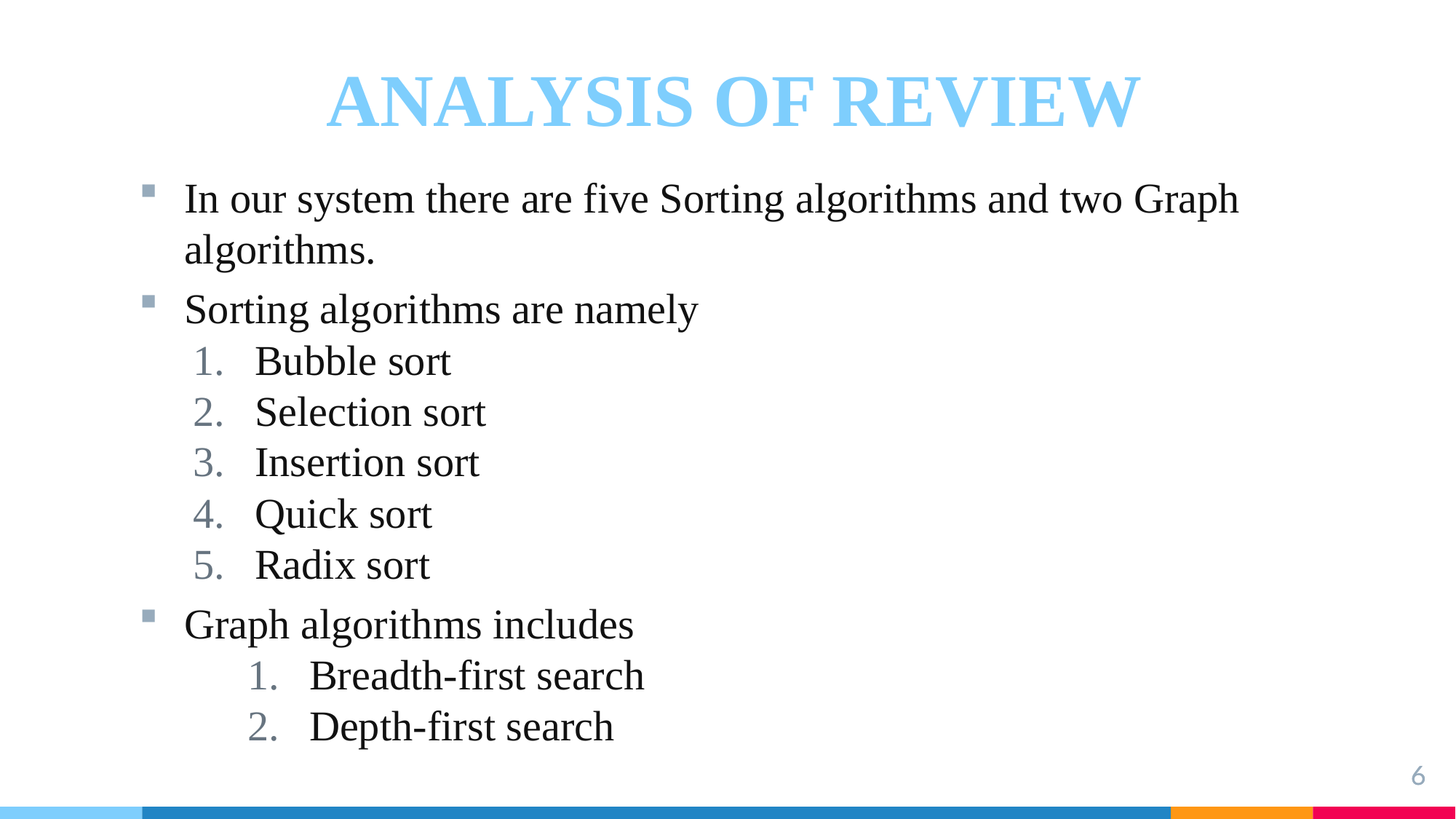

ANALYSIS OF REVIEW
In our system there are five Sorting algorithms and two Graph algorithms.
Sorting algorithms are namely
Bubble sort
Selection sort
Insertion sort
Quick sort
Radix sort
Graph algorithms includes
Breadth-first search
Depth-first search

6
6